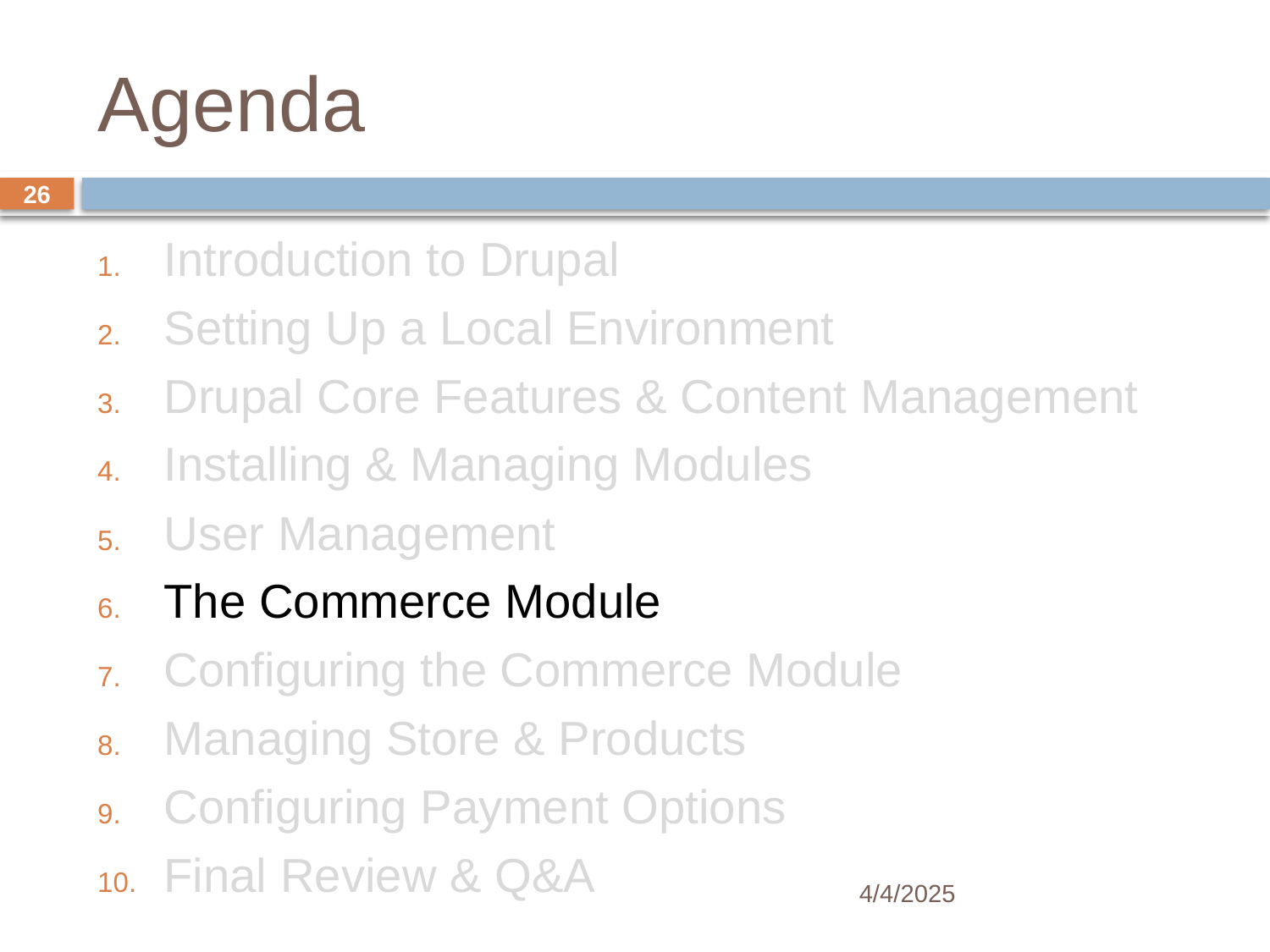

# Agenda
26
Introduction to Drupal
Setting Up a Local Environment
Drupal Core Features & Content Management
Installing & Managing Modules
User Management
The Commerce Module
Configuring the Commerce Module
Managing Store & Products
Configuring Payment Options
Final Review & Q&A
4/4/2025